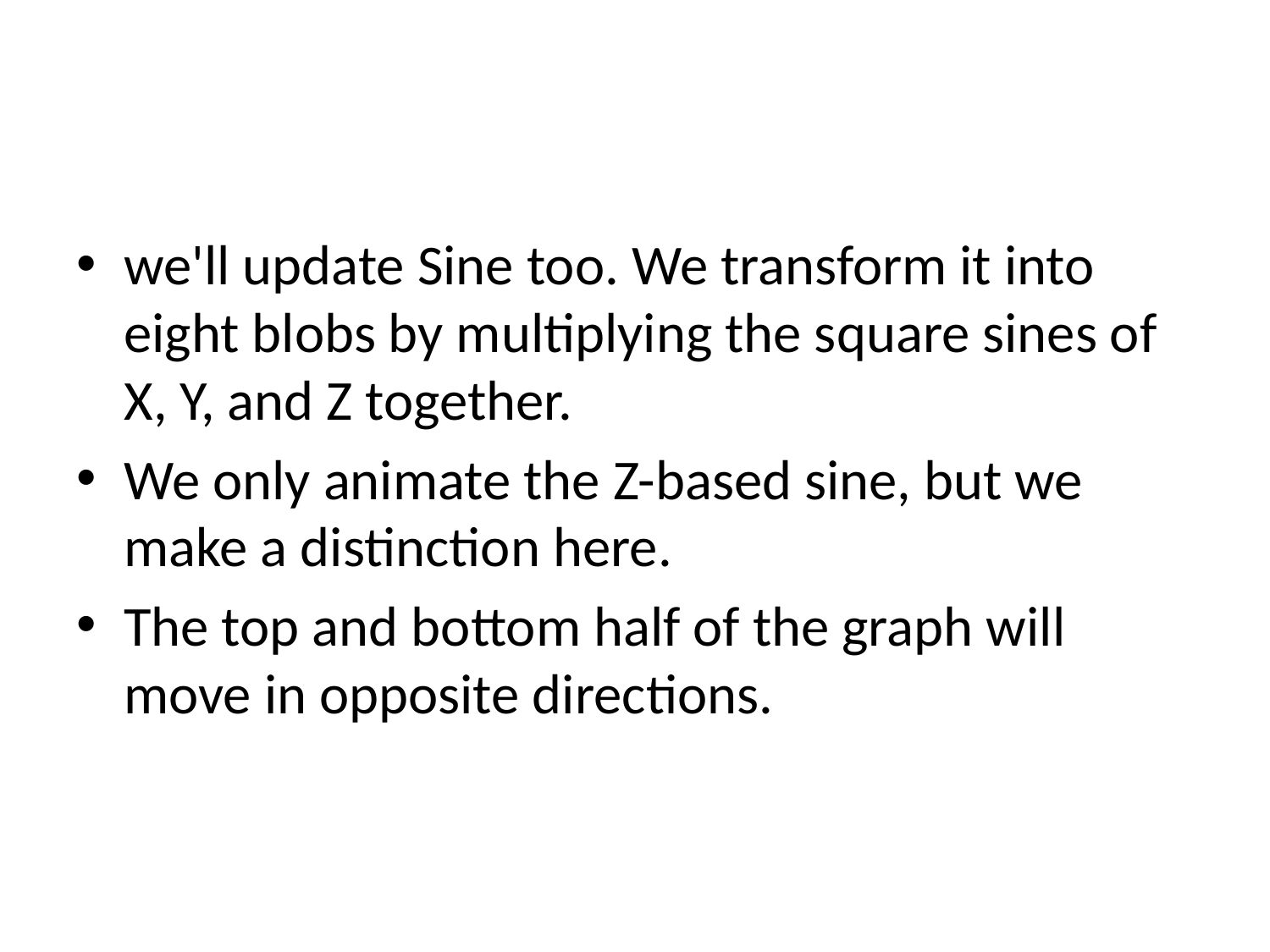

#
we'll update Sine too. We transform it into eight blobs by multiplying the square sines of X, Y, and Z together.
We only animate the Z-based sine, but we make a distinction here.
The top and bottom half of the graph will move in opposite directions.